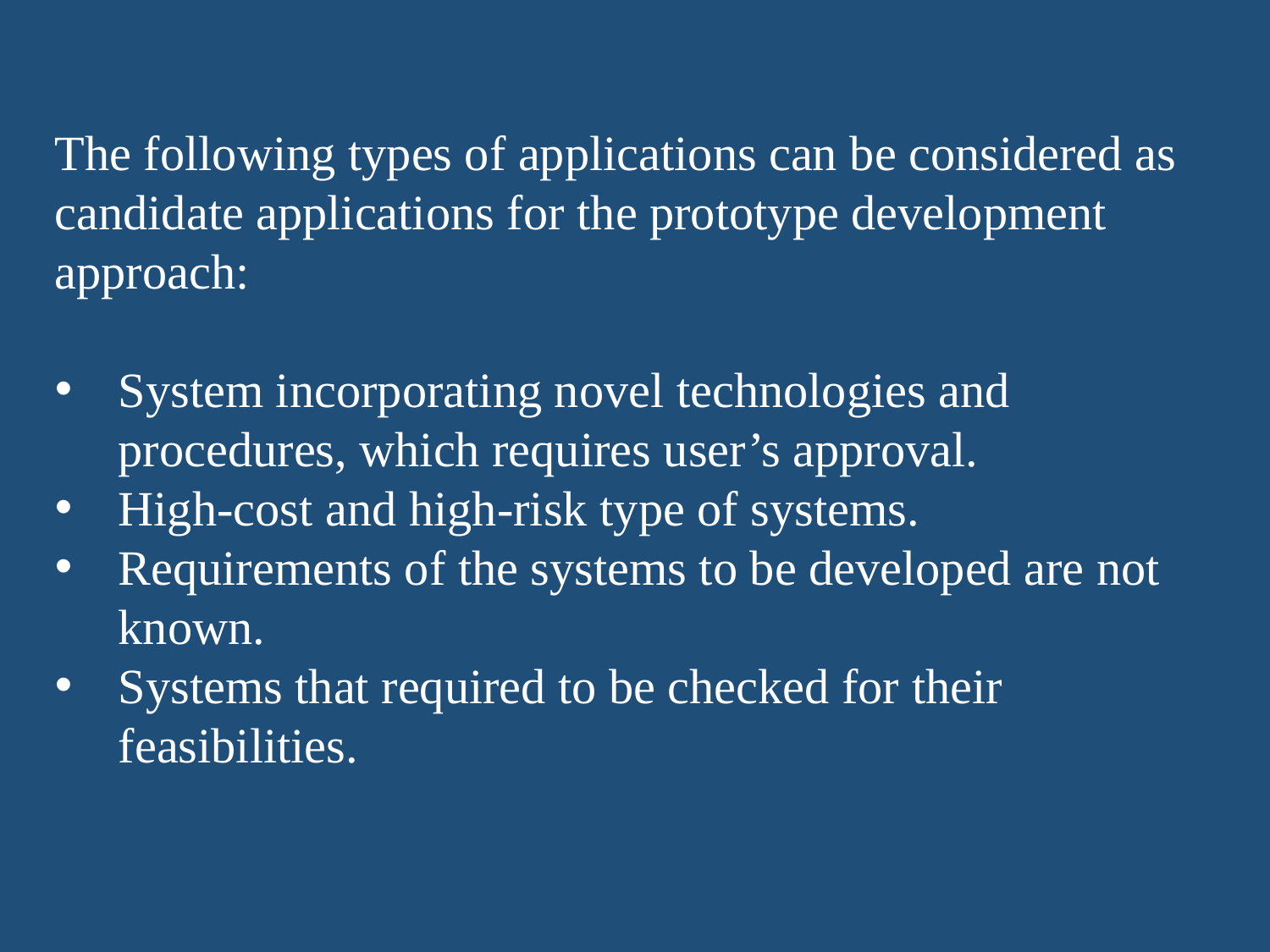

The following types of applications can be considered as candidate applications for the prototype development approach:

System incorporating novel technologies and procedures, which requires user’s approval.
High-cost and high-risk type of systems.
Requirements of the systems to be developed are not known.
Systems that required to be checked for their feasibilities.